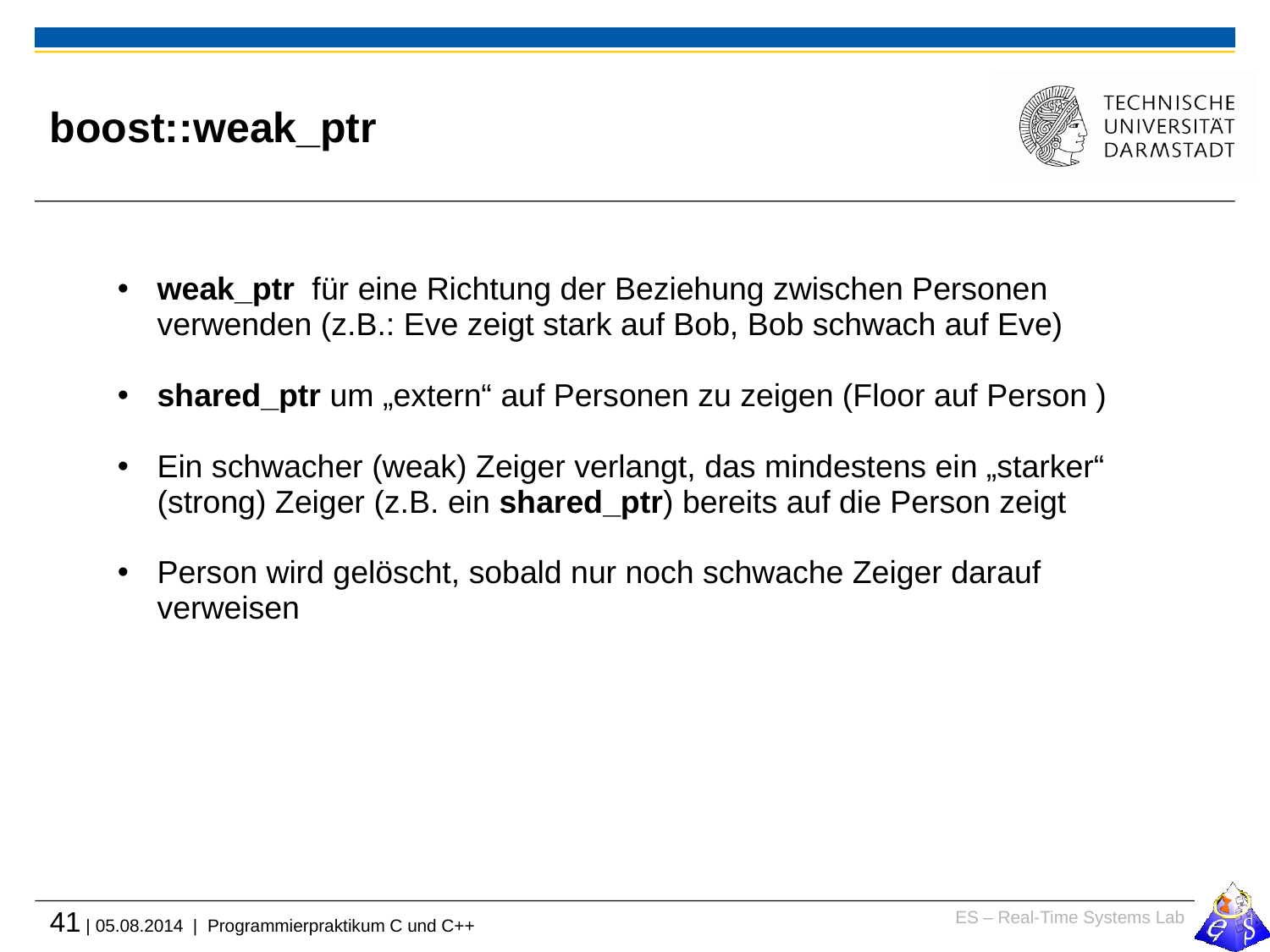

# boost::weak_ptr
weak_ptr  für eine Richtung der Beziehung zwischen Personen verwenden (z.B.: Eve zeigt stark auf Bob, Bob schwach auf Eve)

shared_ptr um „extern“ auf Personen zu zeigen (Floor auf Person )

Ein schwacher (weak) Zeiger verlangt, das mindestens ein „starker“  (strong) Zeiger (z.B. ein shared_ptr) bereits auf die Person zeigt

Person wird gelöscht, sobald nur noch schwache Zeiger darauf verweisen